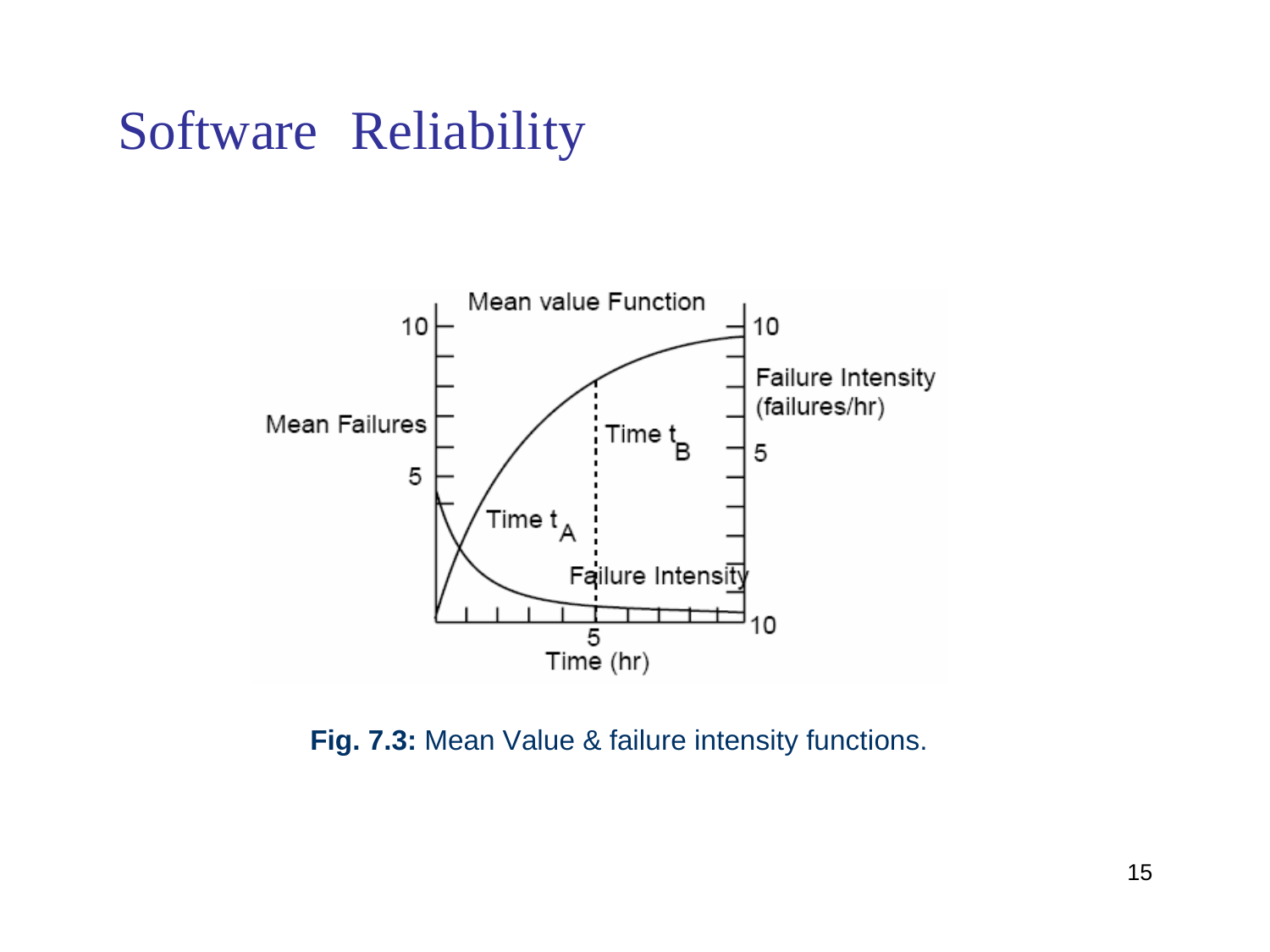

Software
Reliability

Fig. 7.3: Mean Value & failure intensity functions.
15